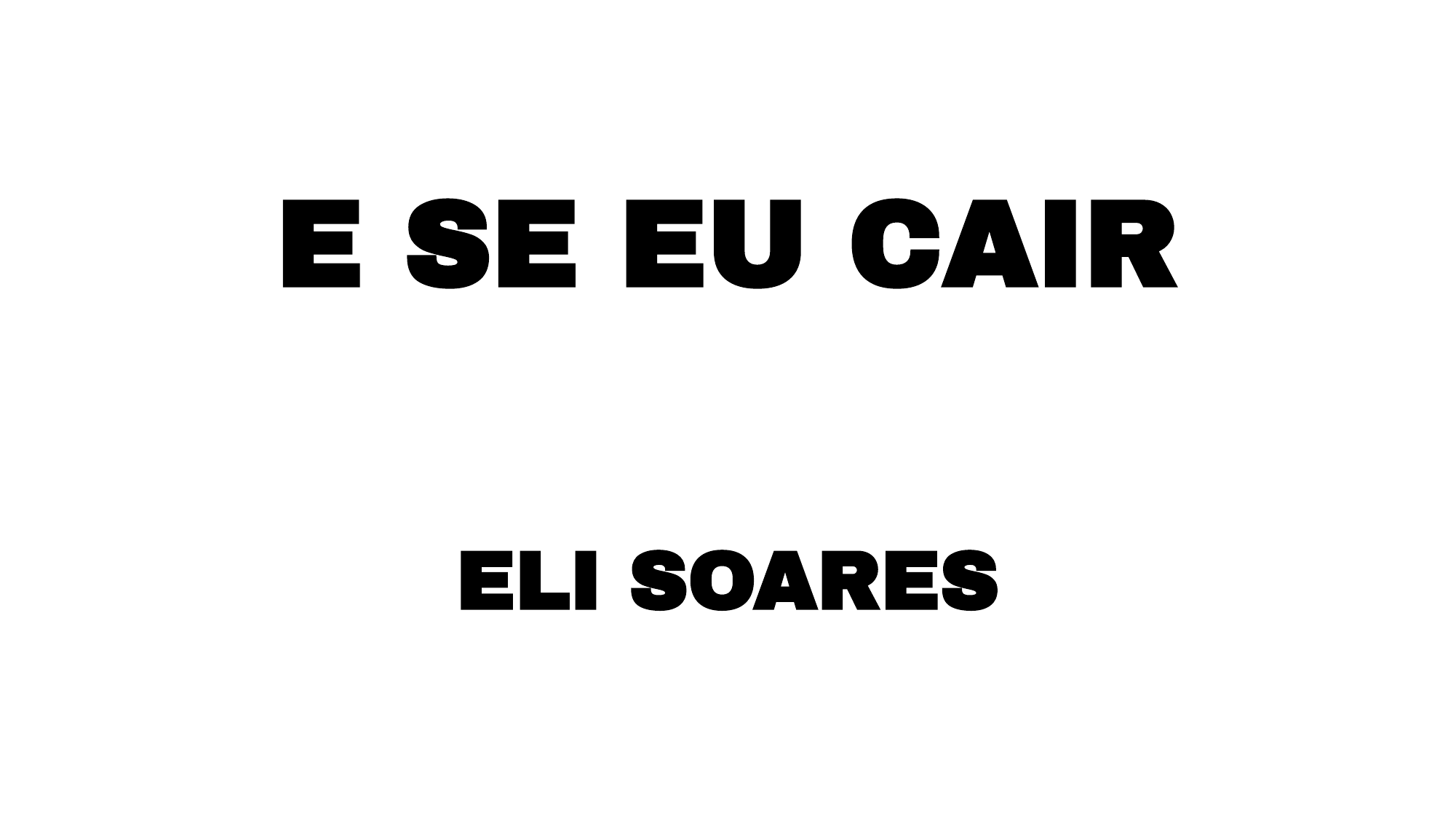

# E SE EU CAIR
ELI SOARES